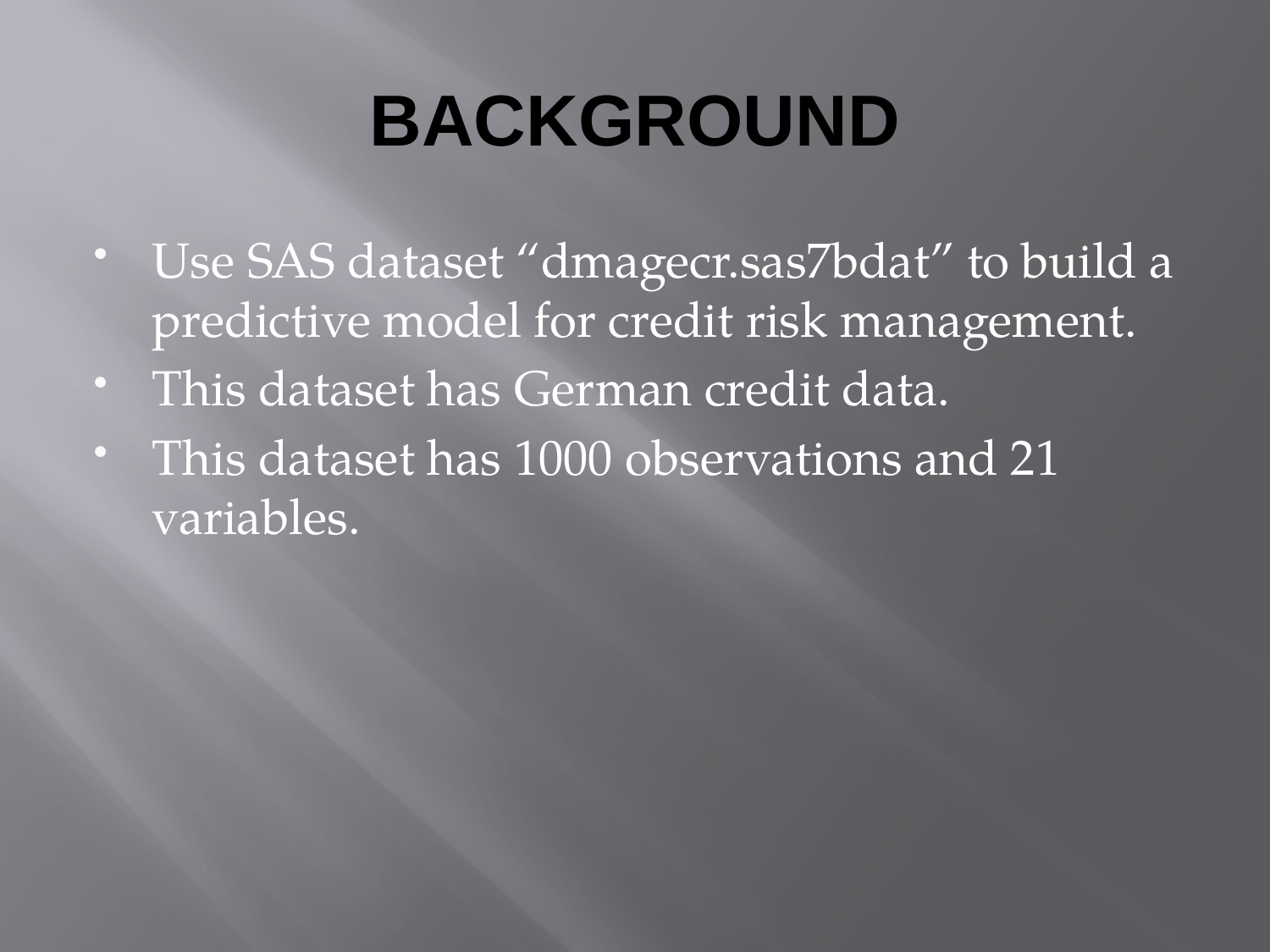

# BACKGROUND
Use SAS dataset “dmagecr.sas7bdat” to build a predictive model for credit risk management.
This dataset has German credit data.
This dataset has 1000 observations and 21 variables.